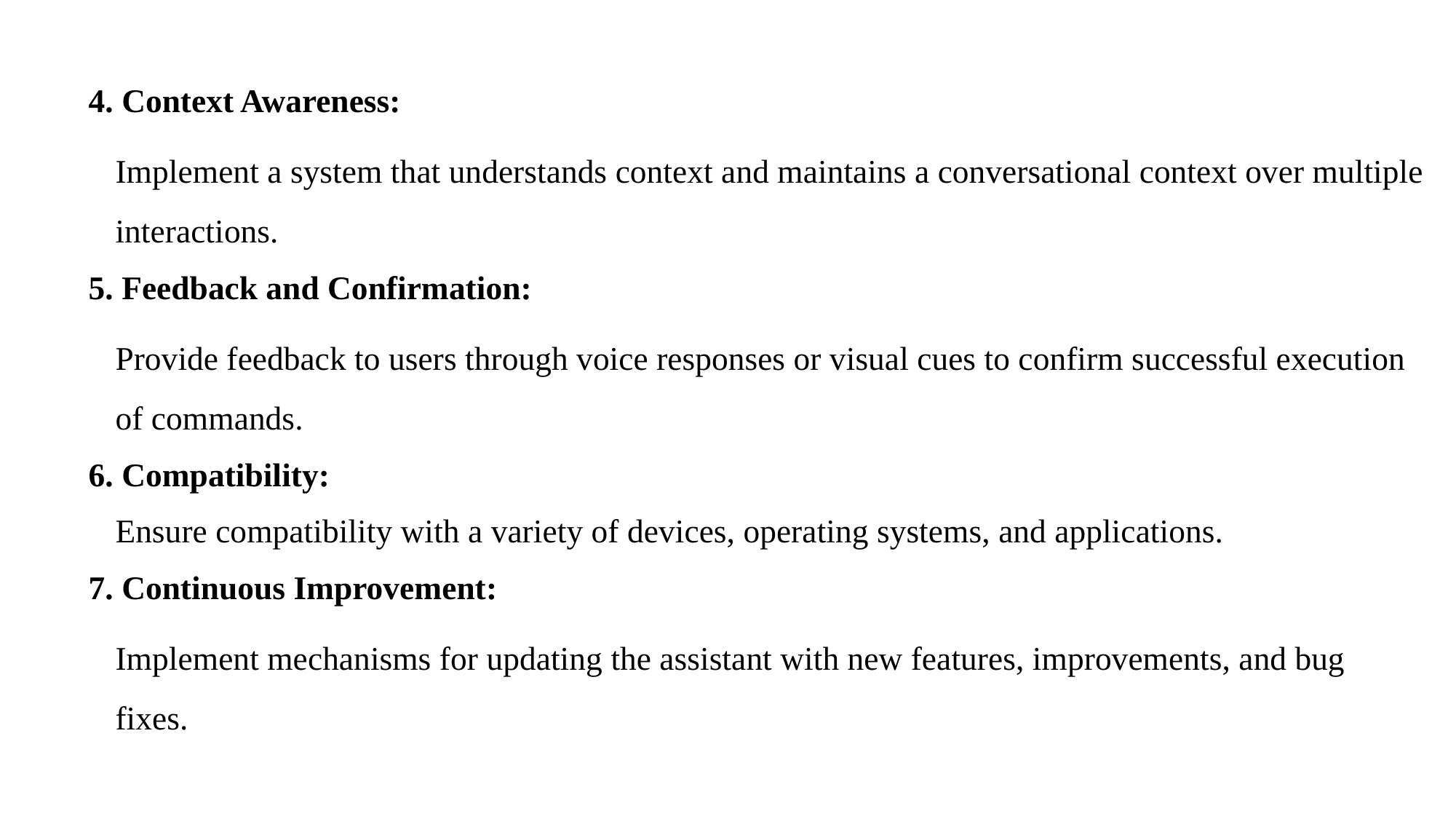

4. Context Awareness:
Implement a system that understands context and maintains a conversational context over multiple interactions.
5. Feedback and Confirmation:
Provide feedback to users through voice responses or visual cues to confirm successful execution of commands.
6. Compatibility:
Ensure compatibility with a variety of devices, operating systems, and applications.
7. Continuous Improvement:
Implement mechanisms for updating the assistant with new features, improvements, and bug fixes.